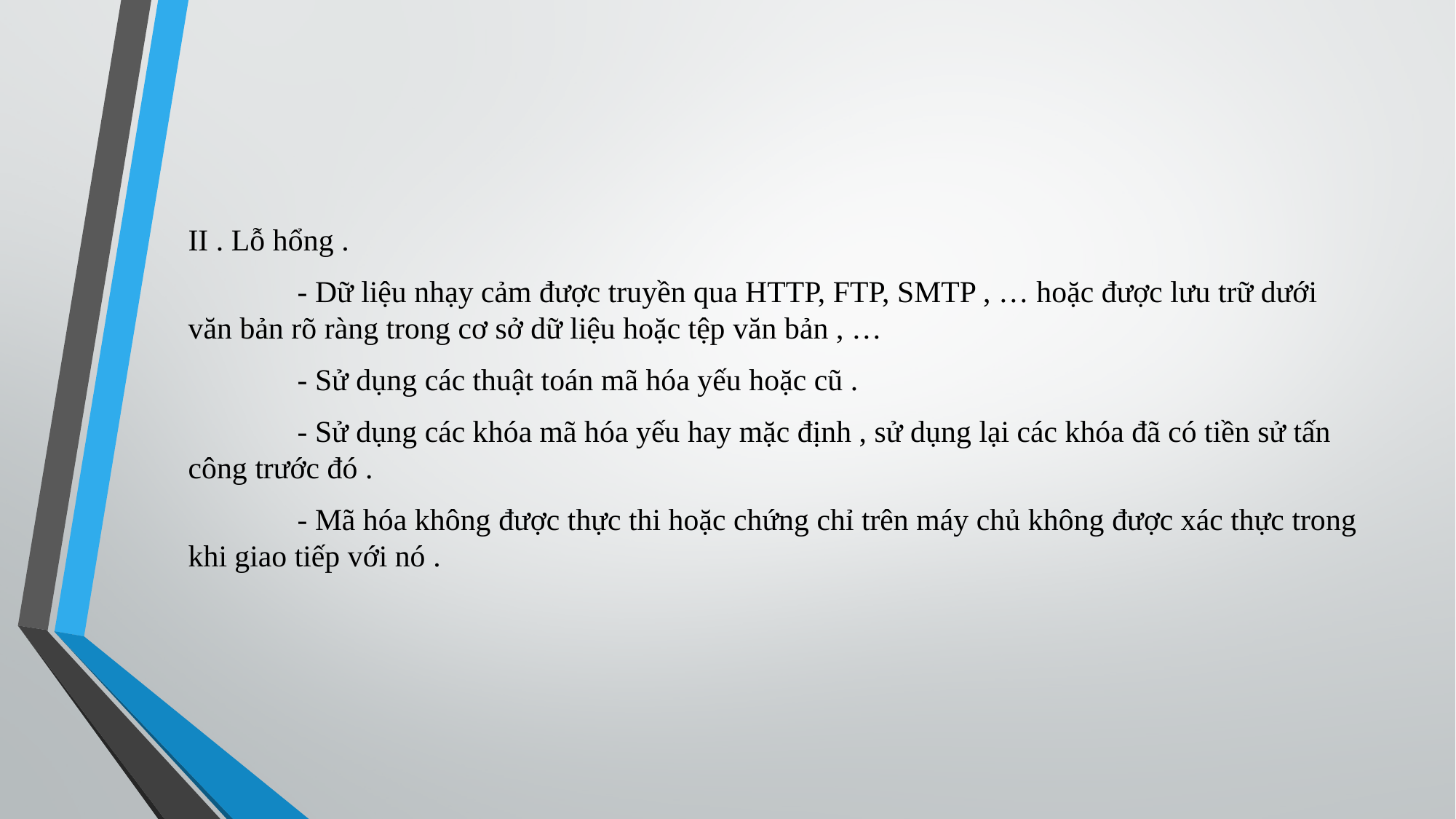

II . Lỗ hổng .
	- Dữ liệu nhạy cảm được truyền qua HTTP, FTP, SMTP , … hoặc được lưu trữ dưới văn bản rõ ràng trong cơ sở dữ liệu hoặc tệp văn bản , …
	- Sử dụng các thuật toán mã hóa yếu hoặc cũ .
	- Sử dụng các khóa mã hóa yếu hay mặc định , sử dụng lại các khóa đã có tiền sử tấn công trước đó .
	- Mã hóa không được thực thi hoặc chứng chỉ trên máy chủ không được xác thực trong khi giao tiếp với nó .